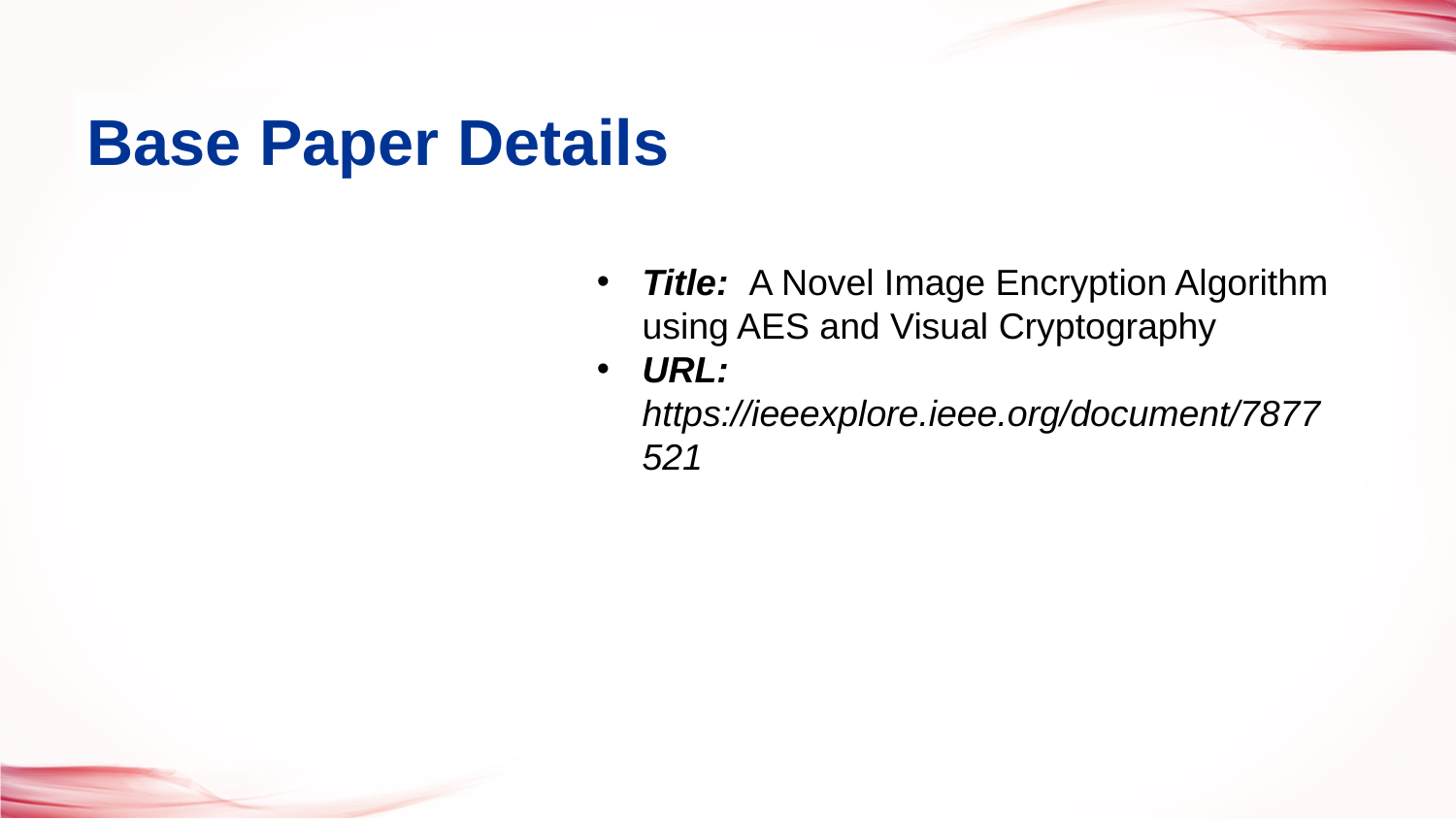

Base Paper Details
Title:  A Novel Image Encryption Algorithm using AES and Visual Cryptography
URL: https://ieeexplore.ieee.org/document/7877521